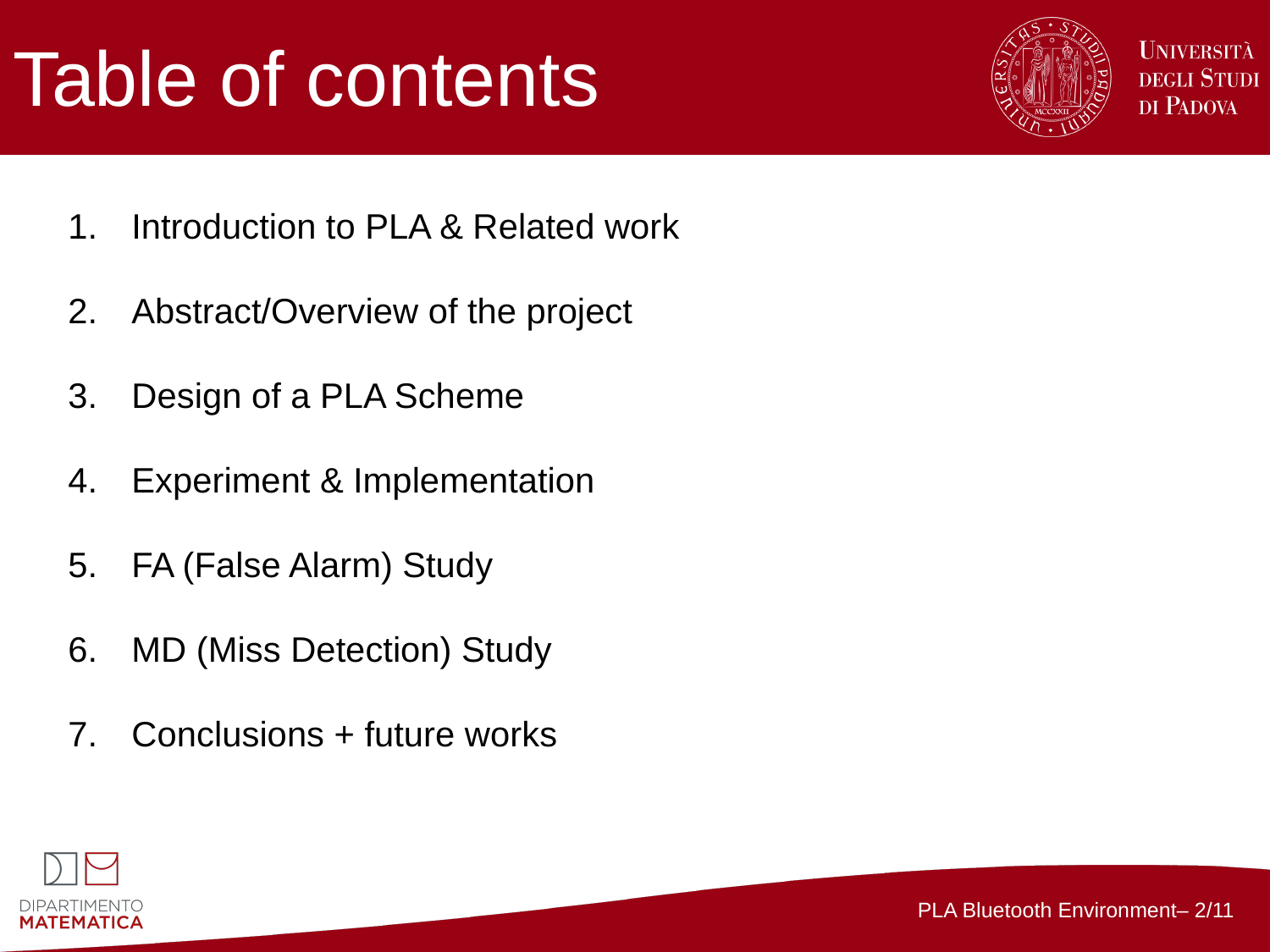

# Table of contents
Introduction to PLA & Related work

Abstract/Overview of the project

Design of a PLA Scheme

Experiment & Implementation

FA (False Alarm) Study

MD (Miss Detection) Study

Conclusions + future works

PLA Bluetooth Environment– 2/11